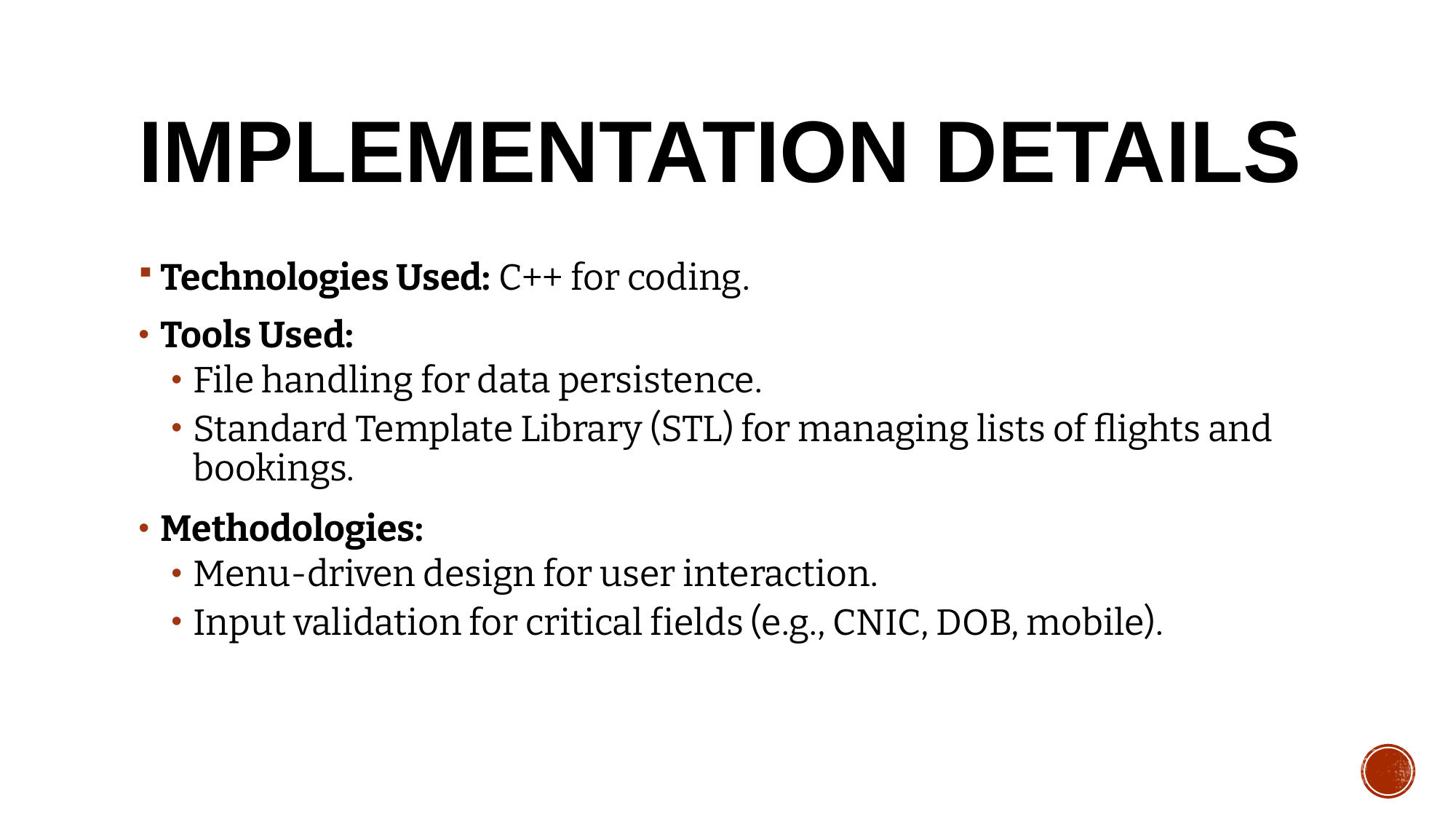

# Implementation Details
Technologies Used: C++ for coding.
Tools Used:
File handling for data persistence.
Standard Template Library (STL) for managing lists of flights and bookings.
Methodologies:
Menu-driven design for user interaction.
Input validation for critical fields (e.g., CNIC, DOB, mobile).